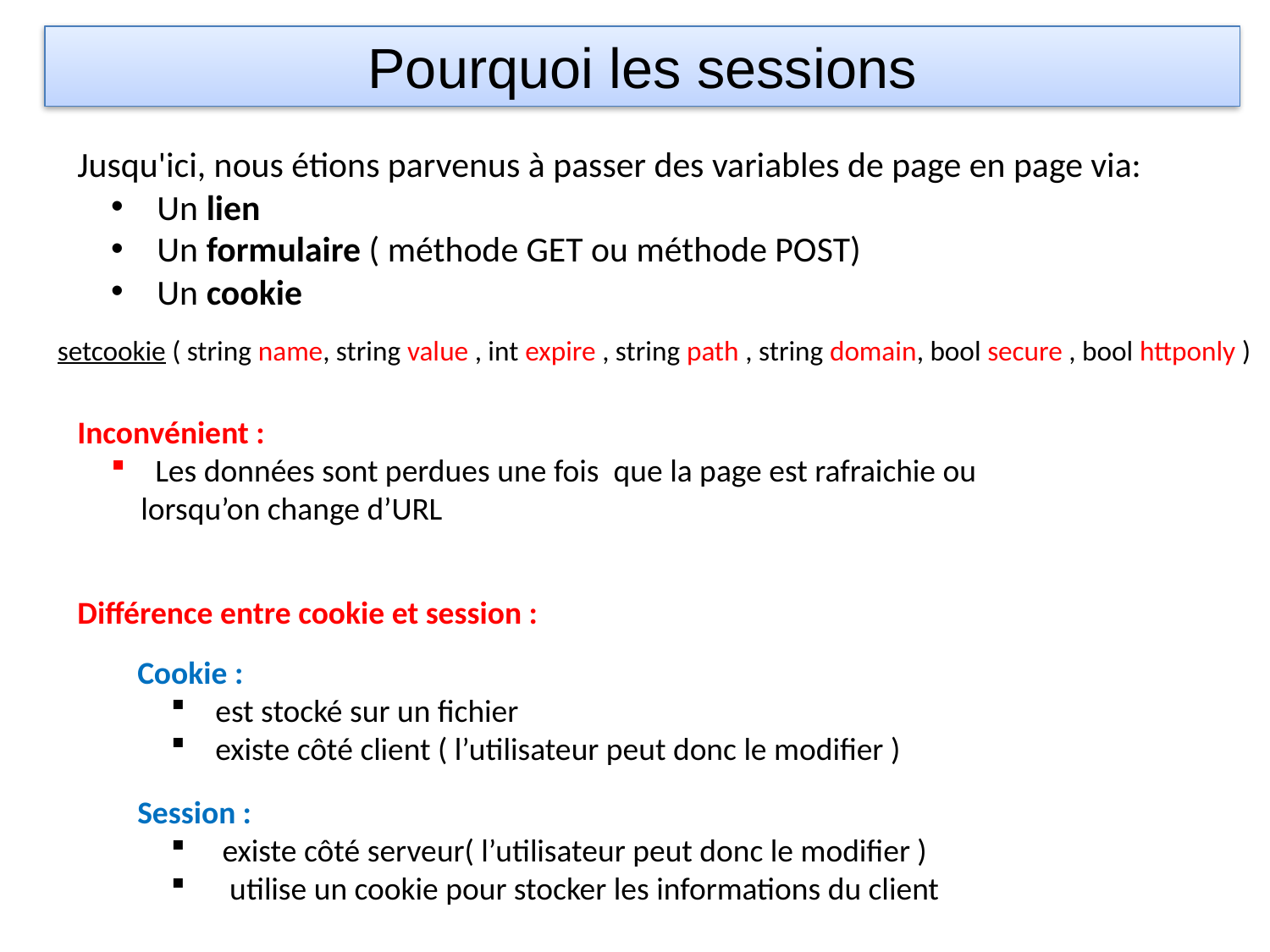

Pourquoi les sessions
Jusqu'ici, nous étions parvenus à passer des variables de page en page via:
  Un lien
  Un formulaire ( méthode GET ou méthode POST)
  Un cookie
setcookie ( string name, string value , int expire , string path , string domain, bool secure , bool httponly )
Inconvénient :
  Les données sont perdues une fois  que la page est rafraichie ou lorsqu’on change d’URL
Différence entre cookie et session :
Cookie :
  est stocké sur un fichier
  existe côté client ( l’utilisateur peut donc le modifier )
Session :
   existe côté serveur( l’utilisateur peut donc le modifier )
    utilise un cookie pour stocker les informations du client